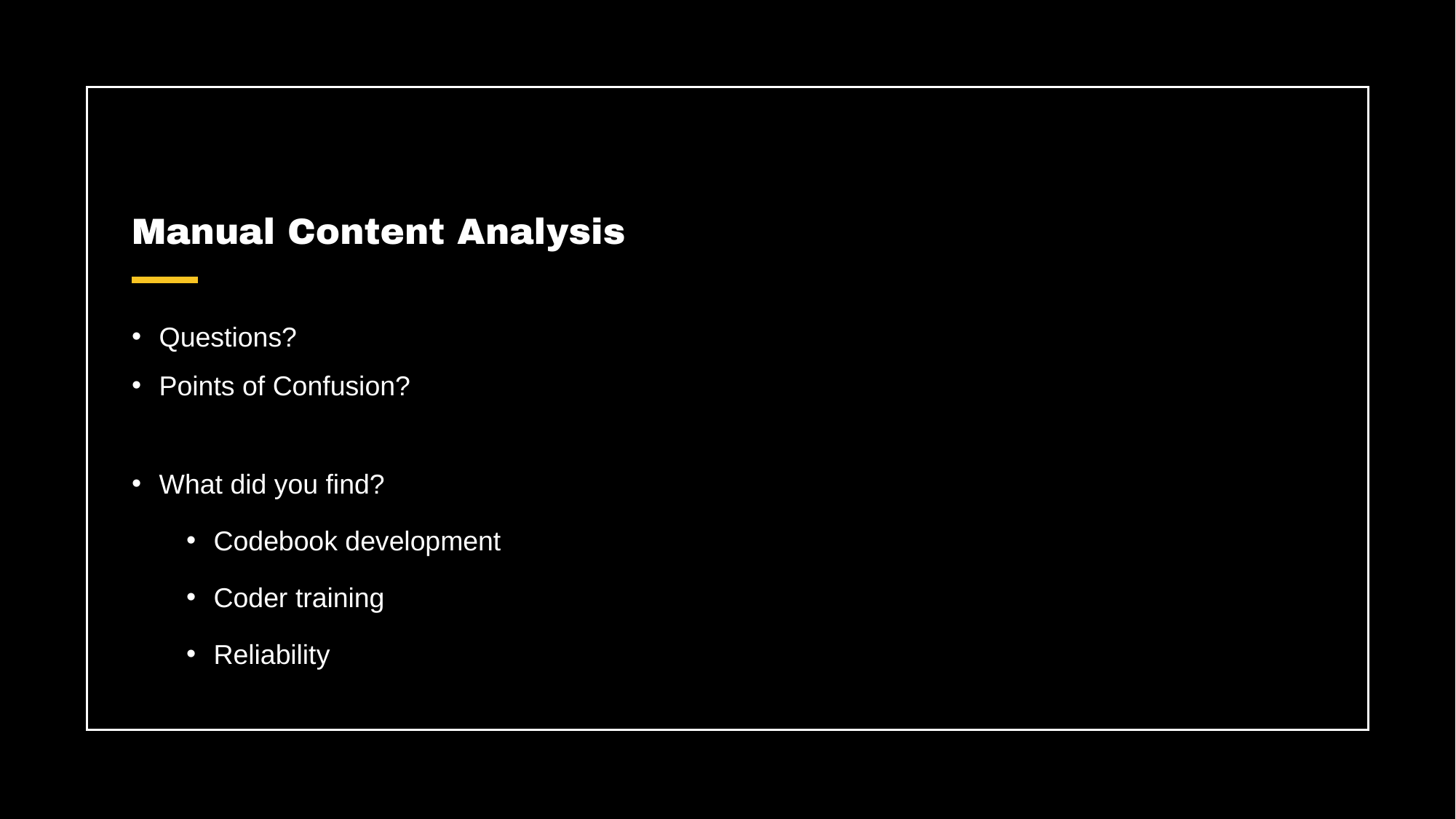

# Manual Content Analysis
Questions?
Points of Confusion?

What did you find?
Codebook development
Coder training
Reliability